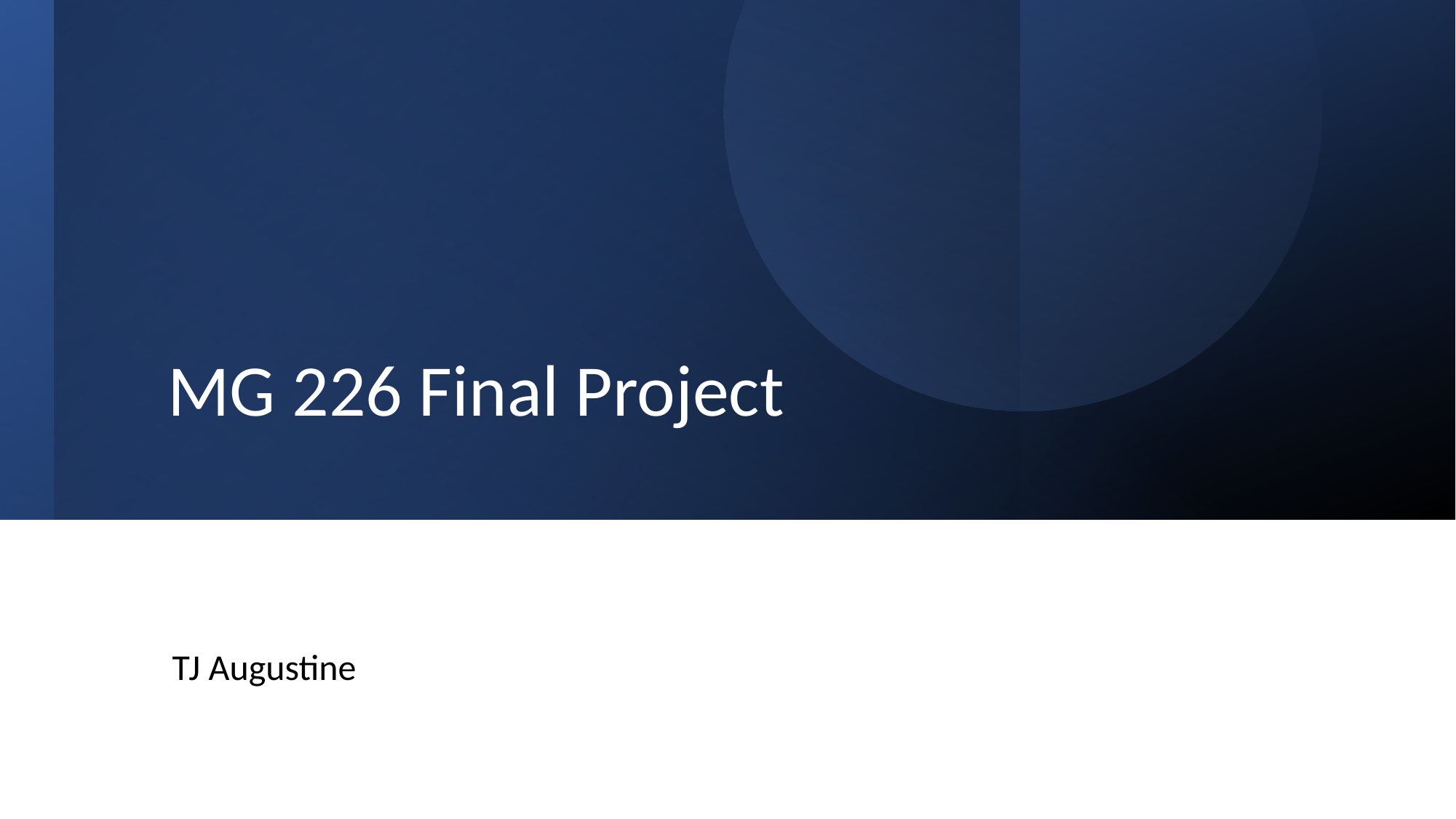

# MG 226 Final Project
TJ Augustine